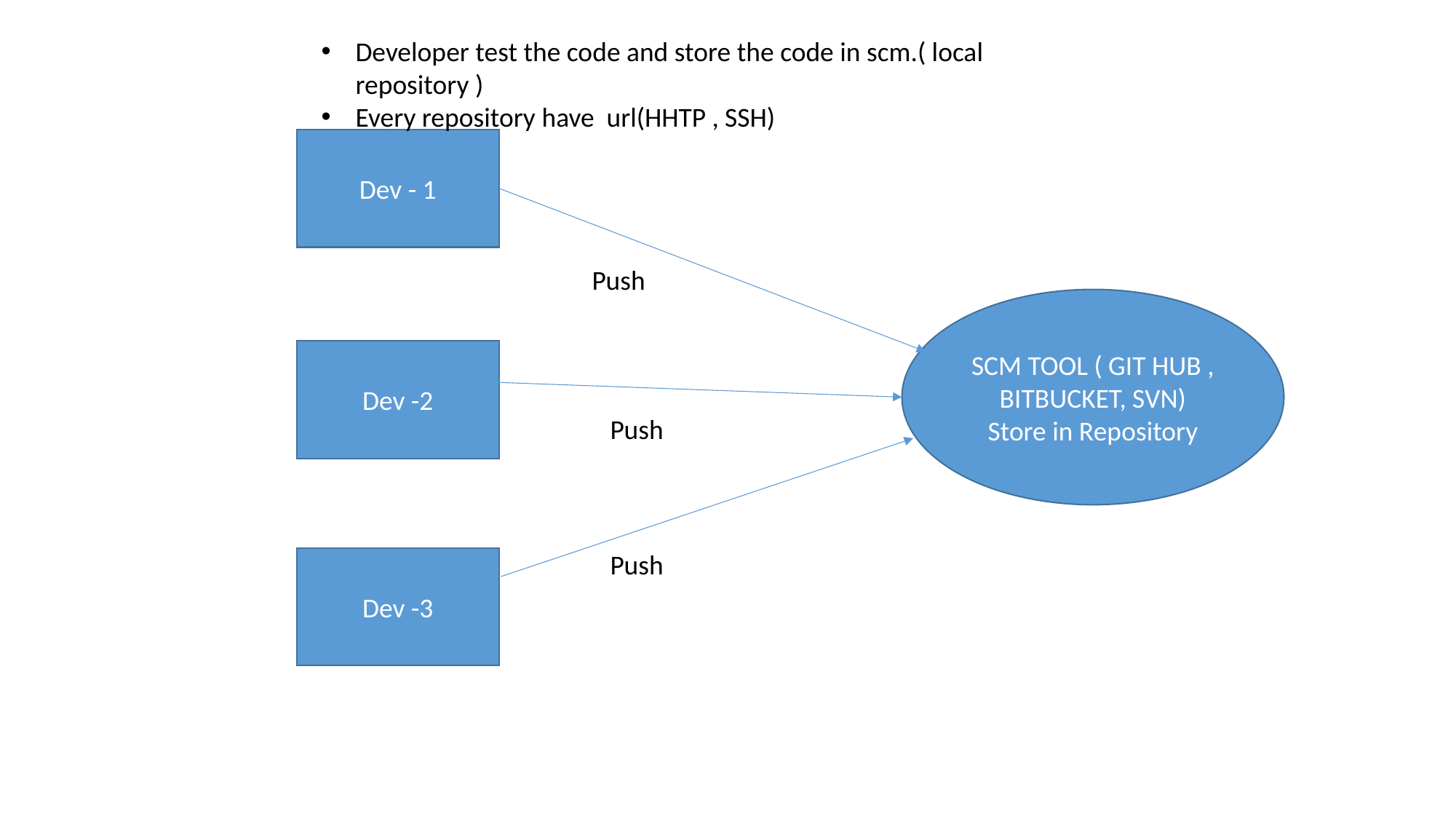

Developer test the code and store the code in scm.( local repository )
Every repository have  url(HHTP , SSH)

Dev - 1
Push
SCM TOOL ( GIT HUB , BITBUCKET, SVN) Store in Repository
Dev -2
Push
Push
Dev -3